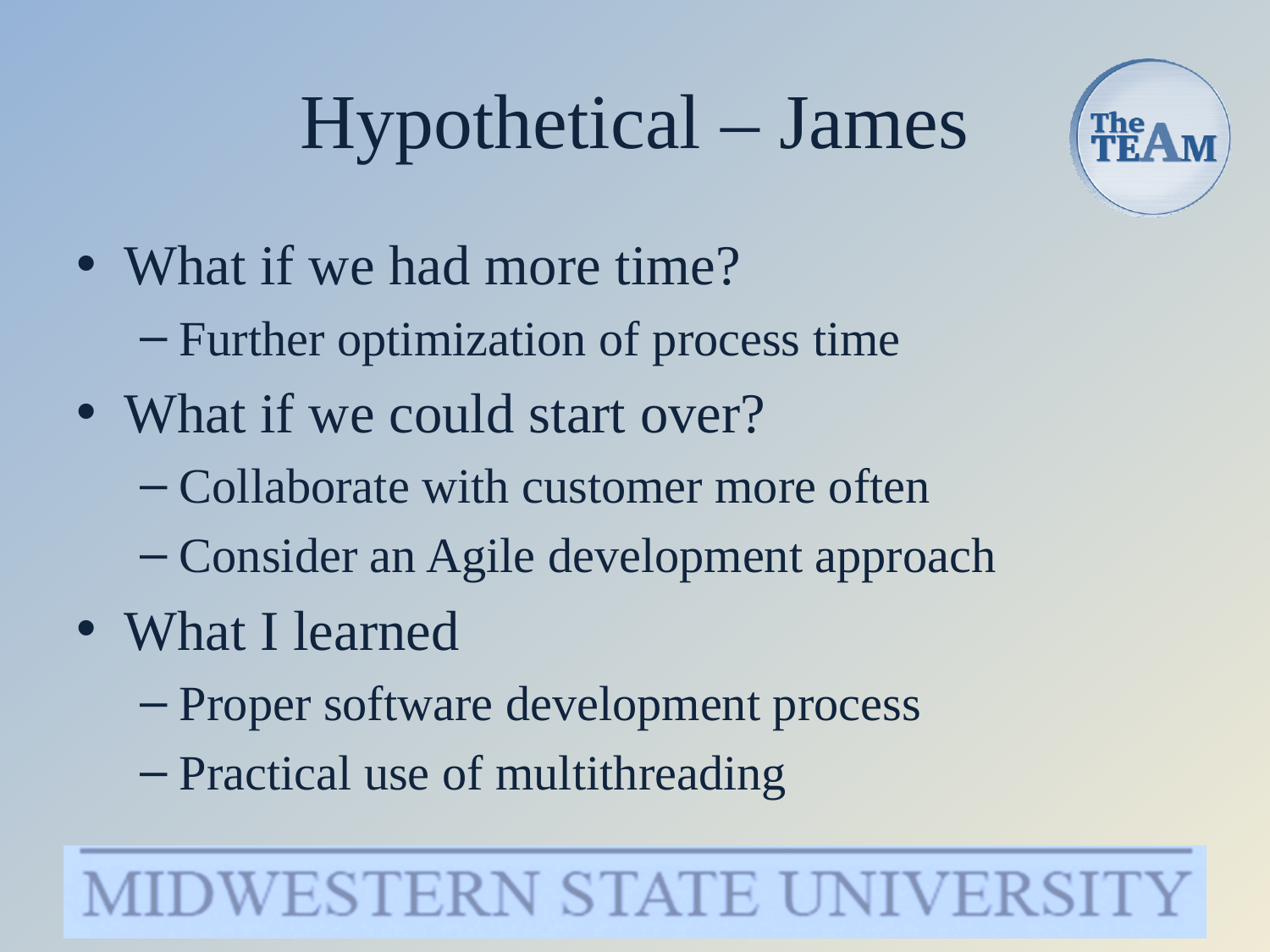

# Hypothetical – James
What if we had more time?
Further optimization of process time
What if we could start over?
Collaborate with customer more often
Consider an Agile development approach
What I learned
Proper software development process
Practical use of multithreading